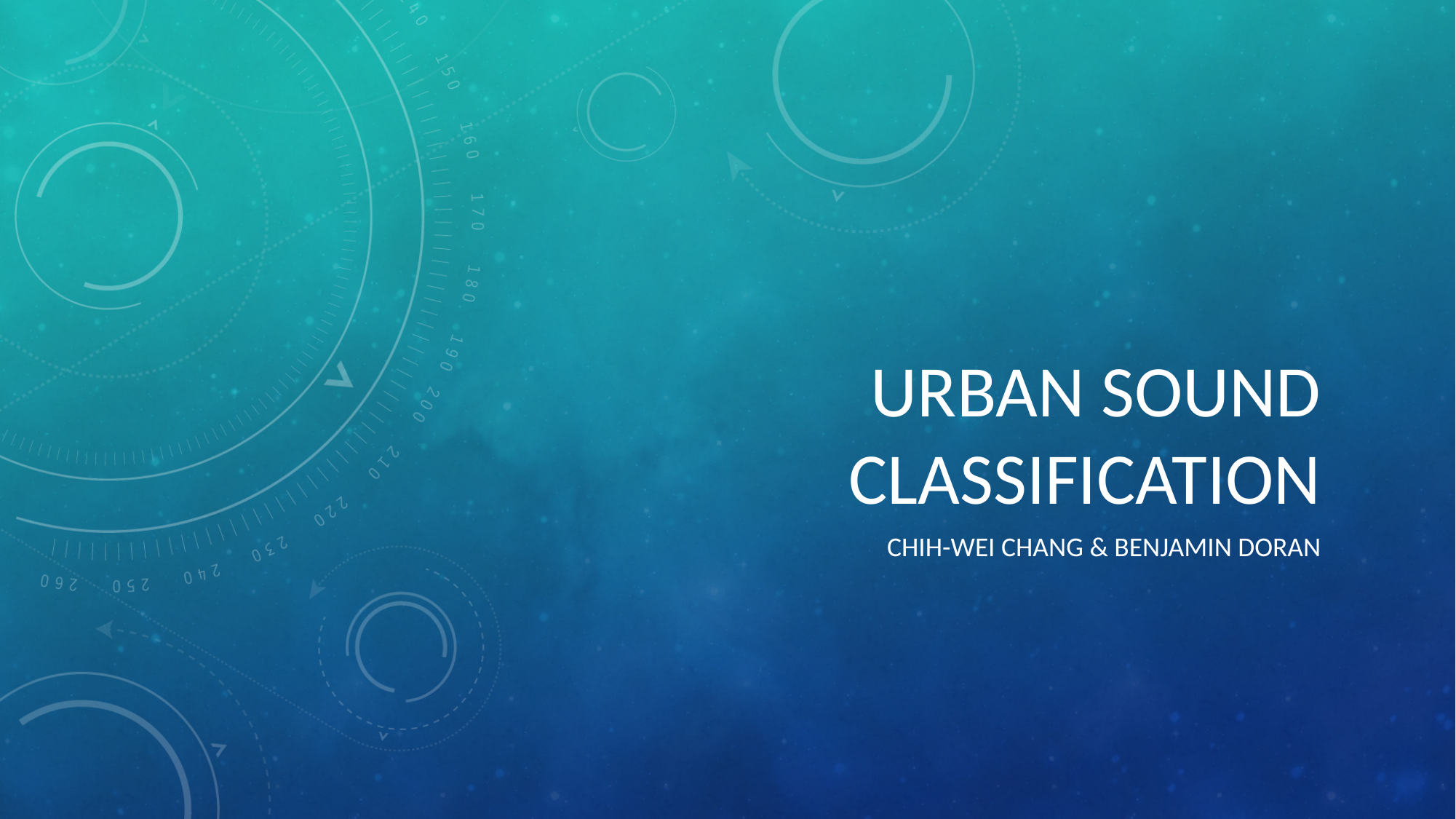

Urban Sound Classification
Chih-Wei Chang & Benjamin Doran